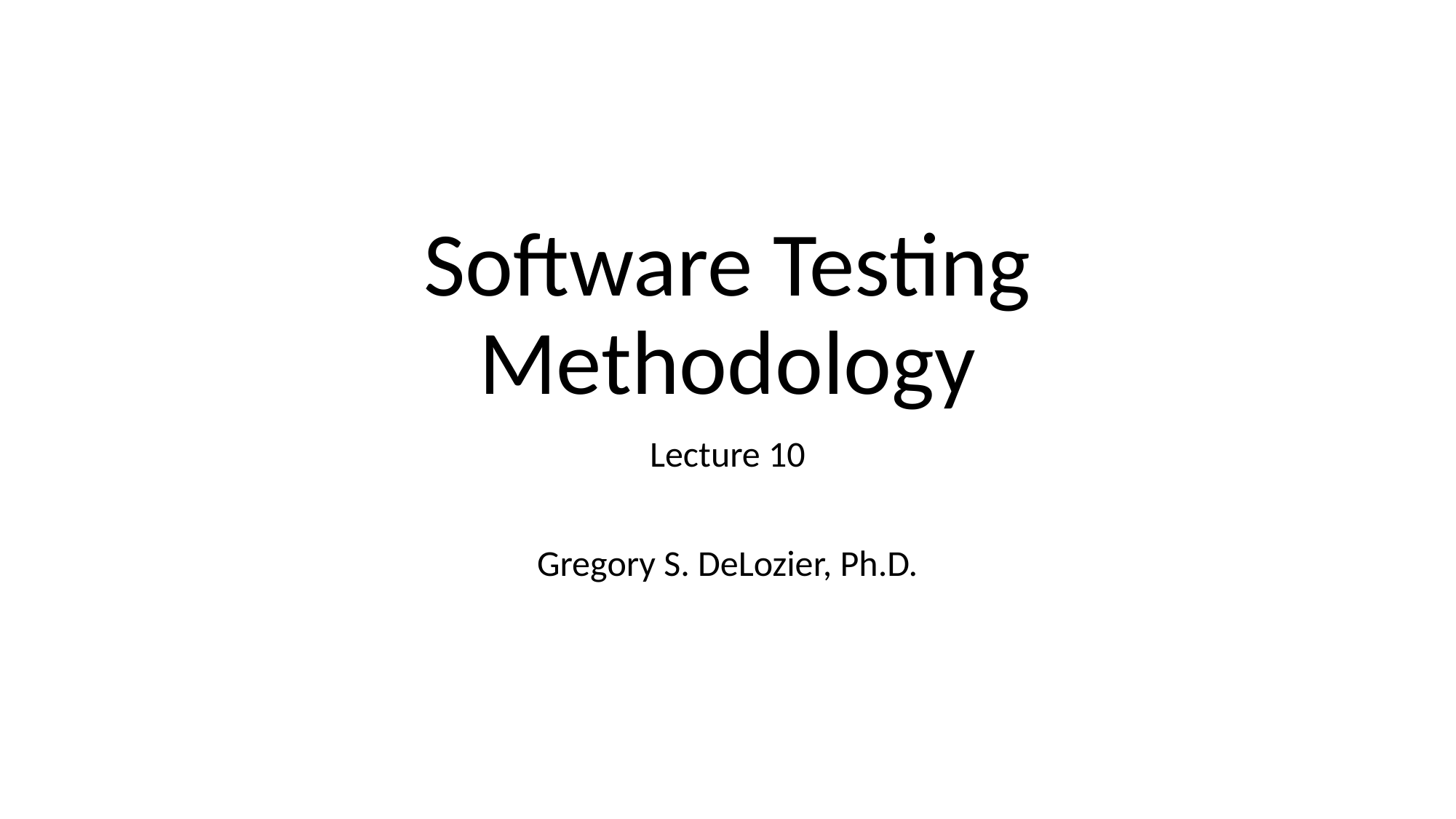

# Software Testing Methodology
Lecture 10

Gregory S. DeLozier, Ph.D.